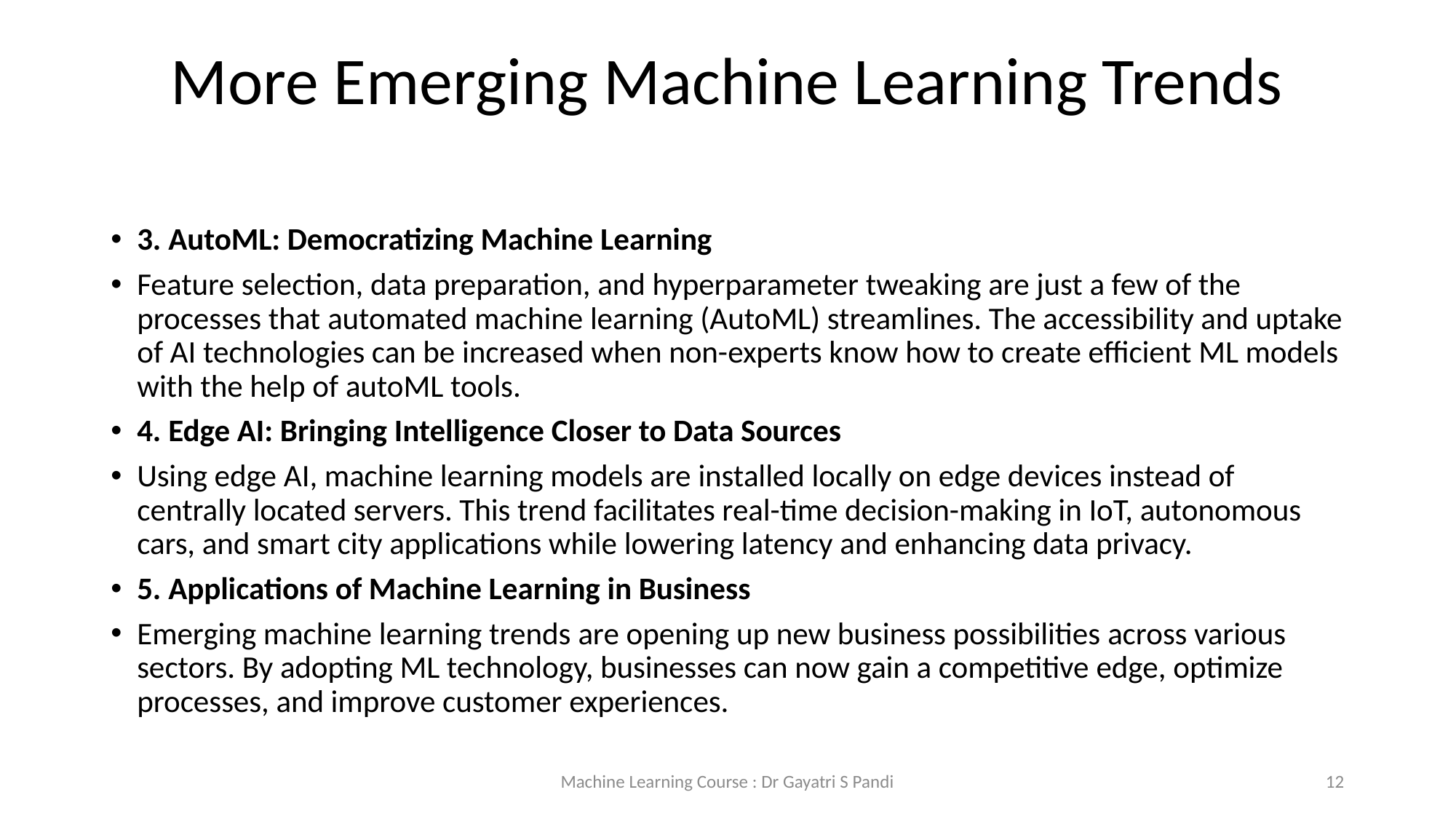

# More Emerging Machine Learning Trends
3. AutoML: Democratizing Machine Learning
Feature selection, data preparation, and hyperparameter tweaking are just a few of the processes that automated machine learning (AutoML) streamlines. The accessibility and uptake of AI technologies can be increased when non-experts know how to create efficient ML models with the help of autoML tools.
4. Edge AI: Bringing Intelligence Closer to Data Sources
Using edge AI, machine learning models are installed locally on edge devices instead of centrally located servers. This trend facilitates real-time decision-making in IoT, autonomous cars, and smart city applications while lowering latency and enhancing data privacy.
5. Applications of Machine Learning in Business
Emerging machine learning trends are opening up new business possibilities across various sectors. By adopting ML technology, businesses can now gain a competitive edge, optimize processes, and improve customer experiences.

Machine Learning Course : Dr Gayatri S Pandi
12